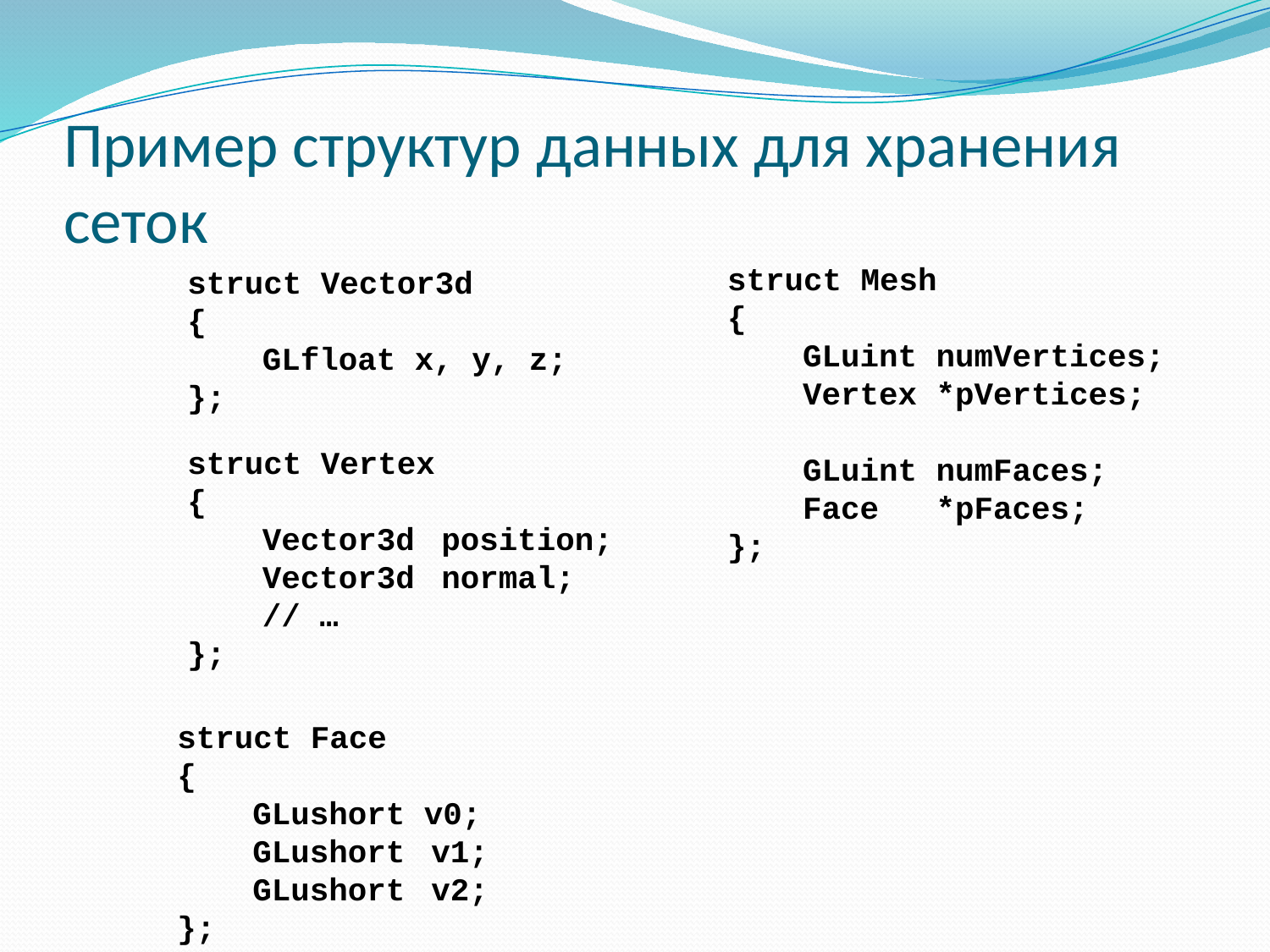

# Пример структур данных для хранения сеток
struct Mesh
{
	GLuint numVertices;
	Vertex *pVertices;

	GLuint numFaces;
	Face   *pFaces;
};
struct Vector3d
{
	GLfloat x, y, z;
};
struct Vertex
{
	Vector3d	position;
	Vector3d	normal;
	// …
};
struct Face
{
	GLushort v0;
	GLushort	v1;
	GLushort	v2;
};